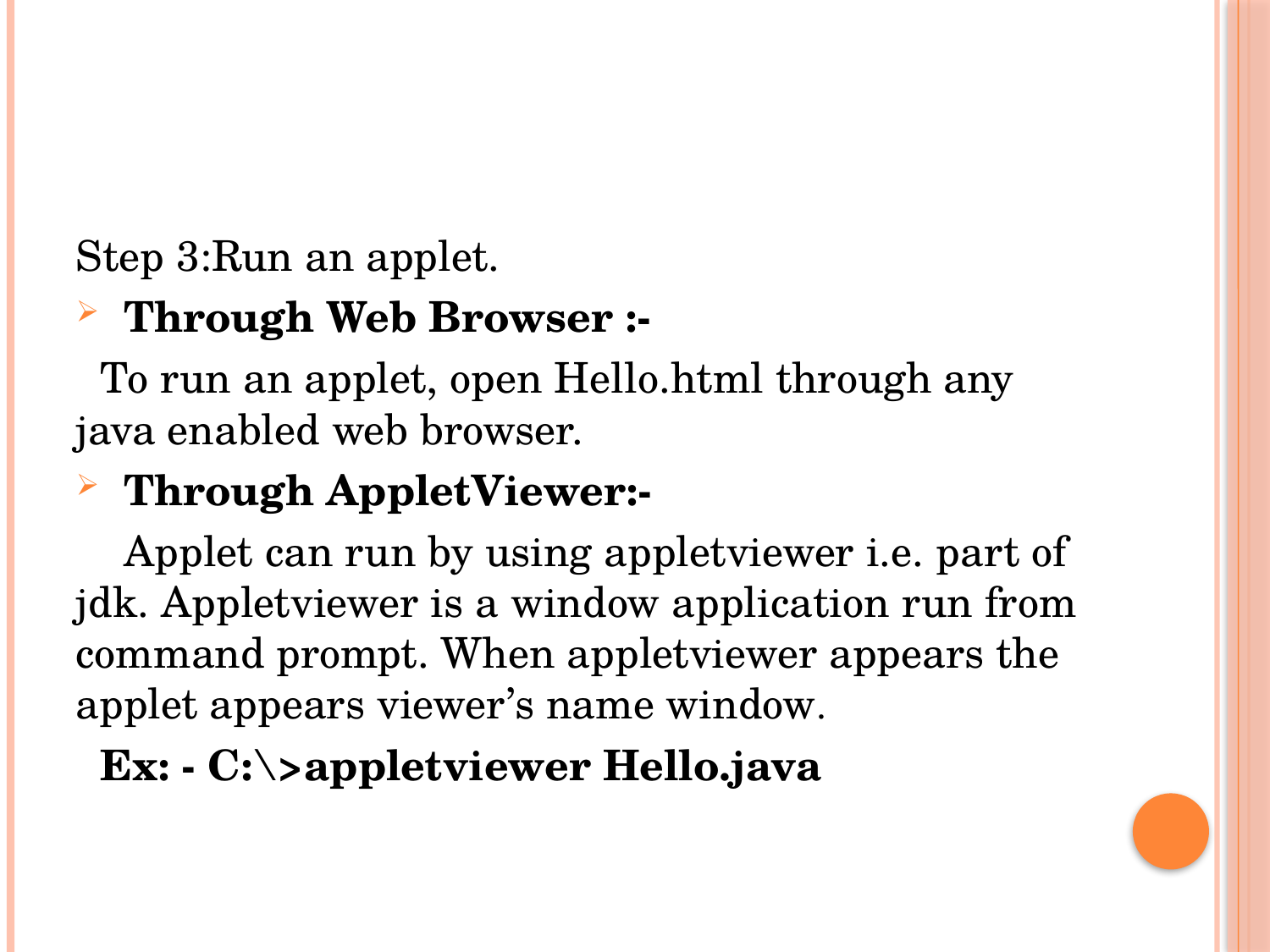

#
Step 3:Run an applet.
Through Web Browser :-
  To run an applet, open Hello.html through any java enabled web browser.
Through AppletViewer:-
    Applet can run by using appletviewer i.e. part of jdk. Appletviewer is a window application run from command prompt. When appletviewer appears the applet appears viewer’s name window.
  Ex: - C:\>appletviewer Hello.java